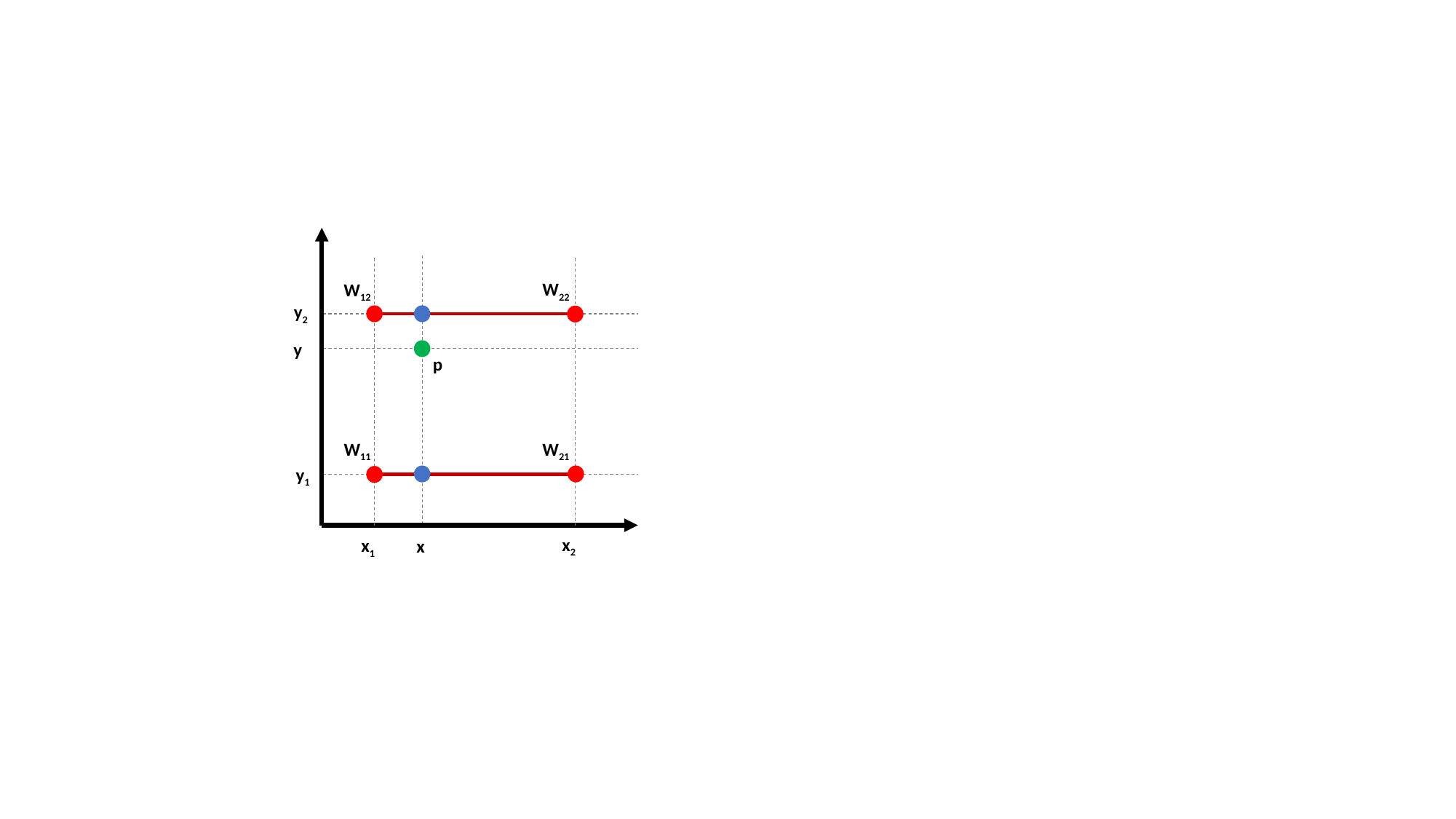

W22
W12
y2

y

p
W11
W21
y1

x2
x1
x